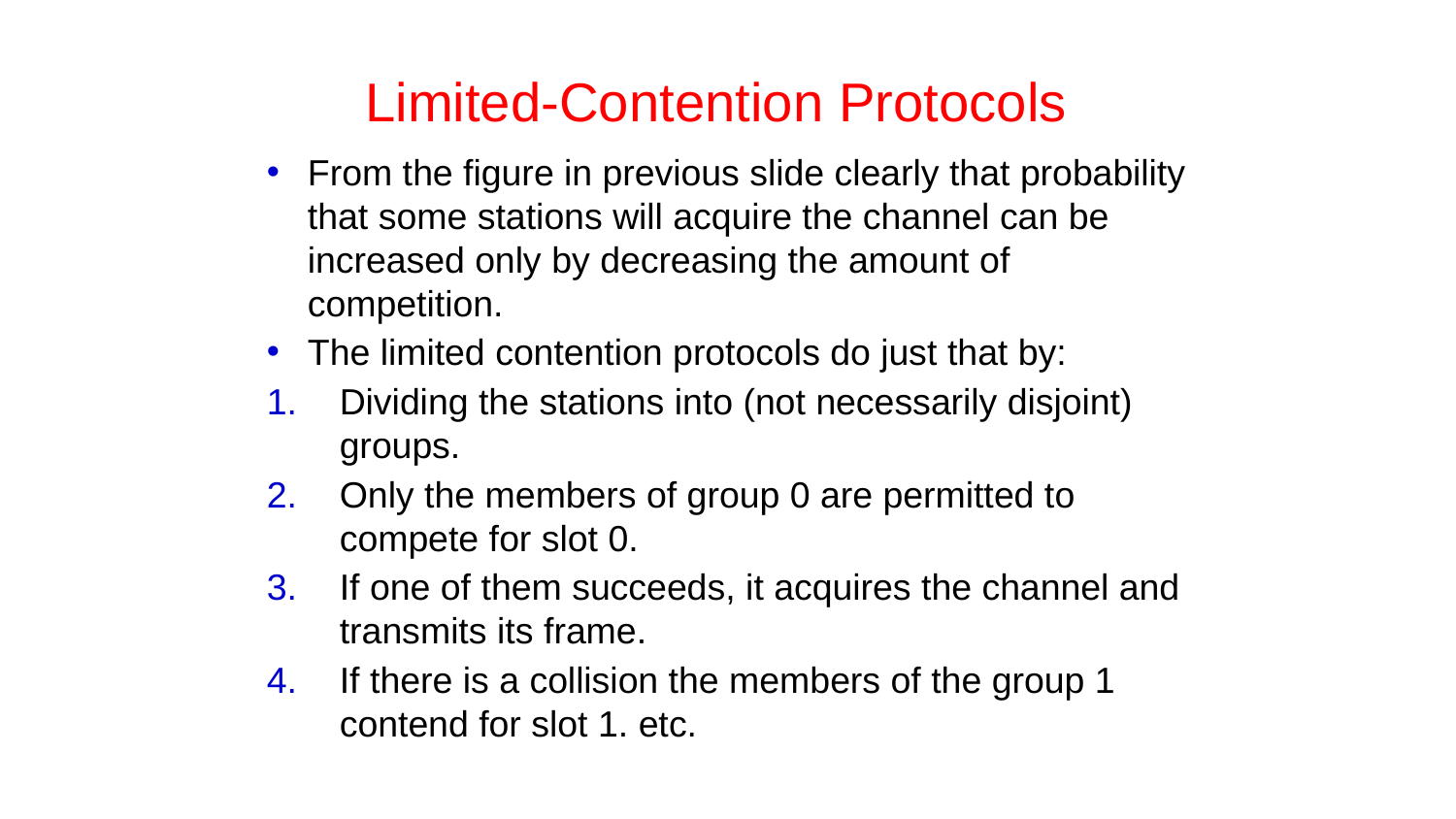

# Limited-Contention Protocols
From the figure in previous slide clearly that probability that some stations will acquire the channel can be increased only by decreasing the amount of competition.
The limited contention protocols do just that by:
Dividing the stations into (not necessarily disjoint) groups.
Only the members of group 0 are permitted to compete for slot 0.
If one of them succeeds, it acquires the channel and transmits its frame.
If there is a collision the members of the group 1 contend for slot 1. etc.